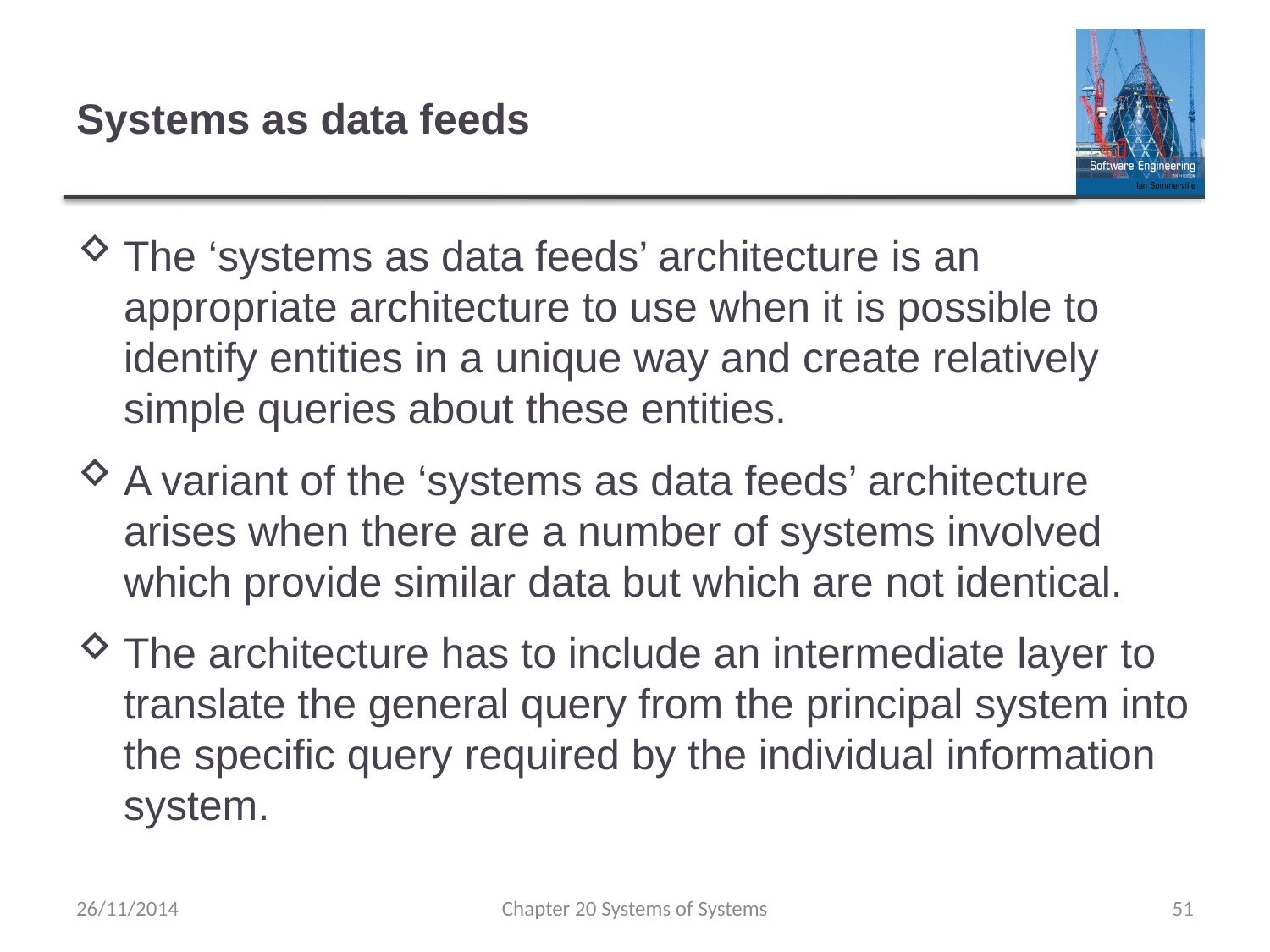

# Systems as data feeds
The ‘systems as data feeds’ architecture is an appropriate architecture to use when it is possible to identify entities in a unique way and create relatively simple queries about these entities.
A variant of the ‘systems as data feeds’ architecture arises when there are a number of systems involved which provide similar data but which are not identical.
The architecture has to include an intermediate layer to translate the general query from the principal system into the specific query required by the individual information system.

26/11/2014
Chapter 20 Systems of Systems
51